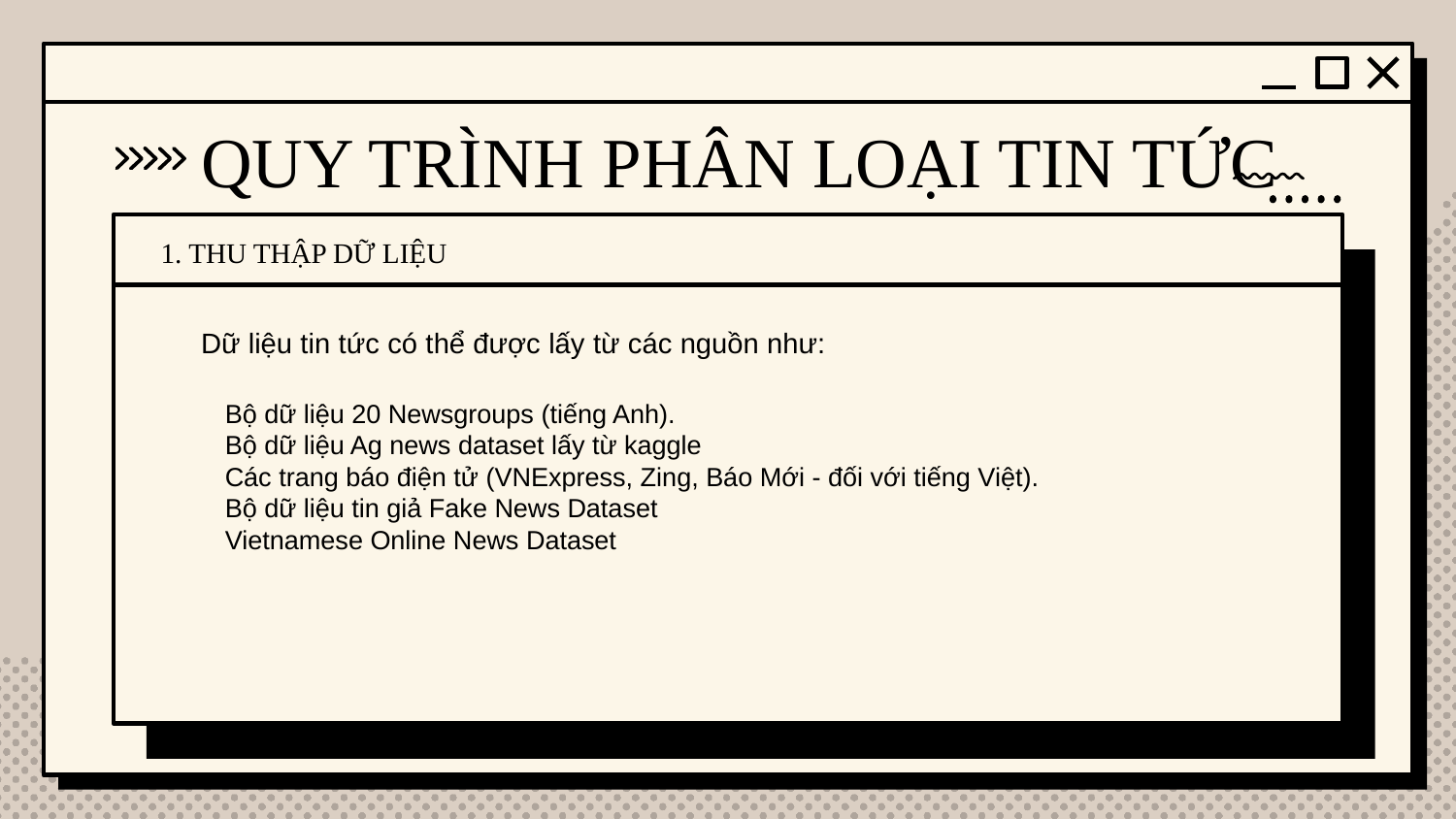

QUY TRÌNH PHÂN LOẠI TIN TỨC

1. THU THẬP DỮ LIỆU

Dữ liệu tin tức có thể được lấy từ các nguồn như:

Bộ dữ liệu 20 Newsgroups (tiếng Anh).
Bộ dữ liệu Ag news dataset lấy từ kaggle
Các trang báo điện tử (VNExpress, Zing, Báo Mới - đối với tiếng Việt).
Bộ dữ liệu tin giả Fake News Dataset
Vietnamese Online News Dataset